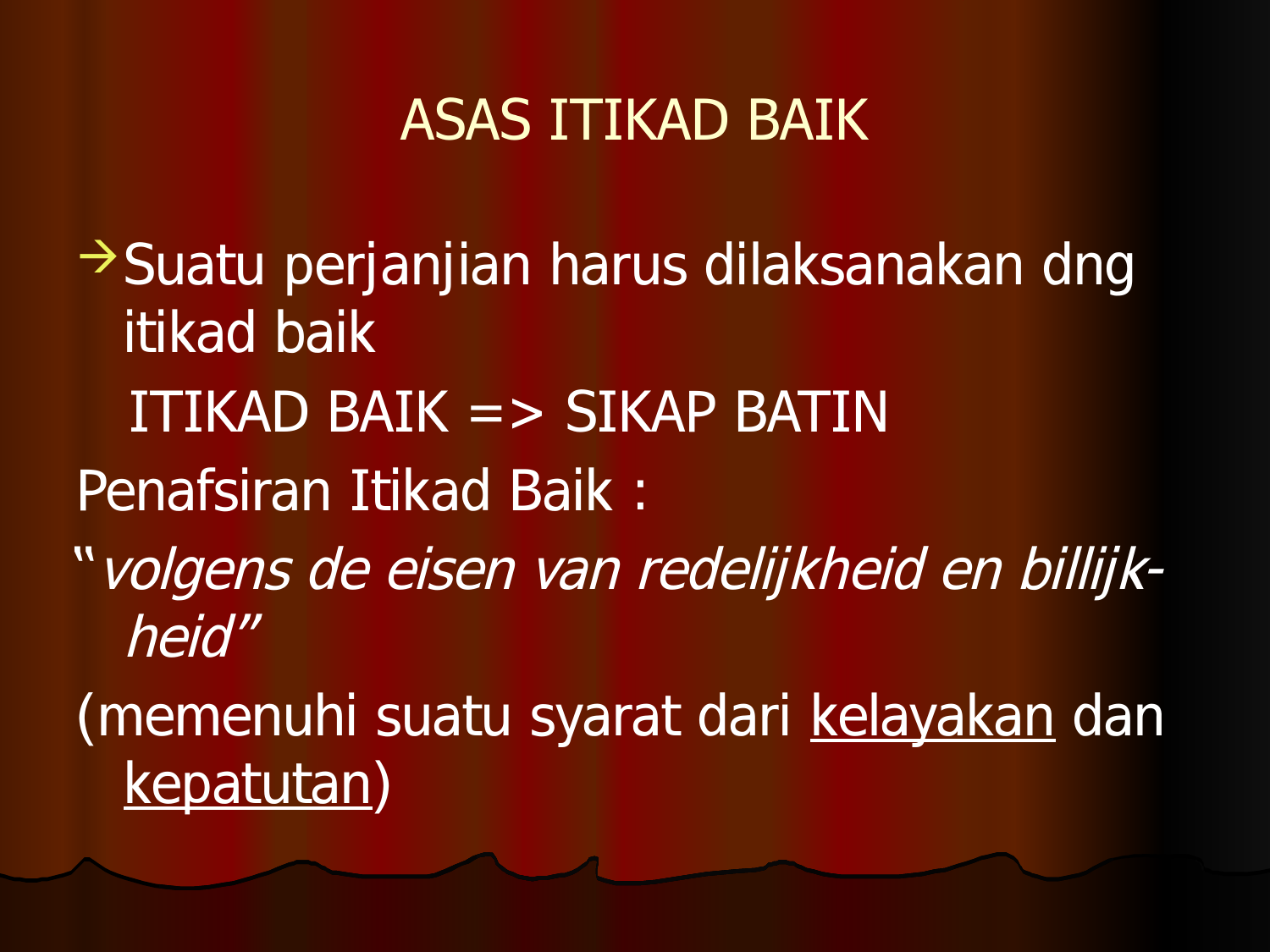

# ASAS ITIKAD BAIK
Suatu perjanjian harus dilaksanakan dng itikad baik
   ITIKAD BAIK => SIKAP BATIN
Penafsiran Itikad Baik :
“volgens de eisen van redelijkheid en billijk-heid”
(memenuhi suatu syarat dari kelayakan dan kepatutan)